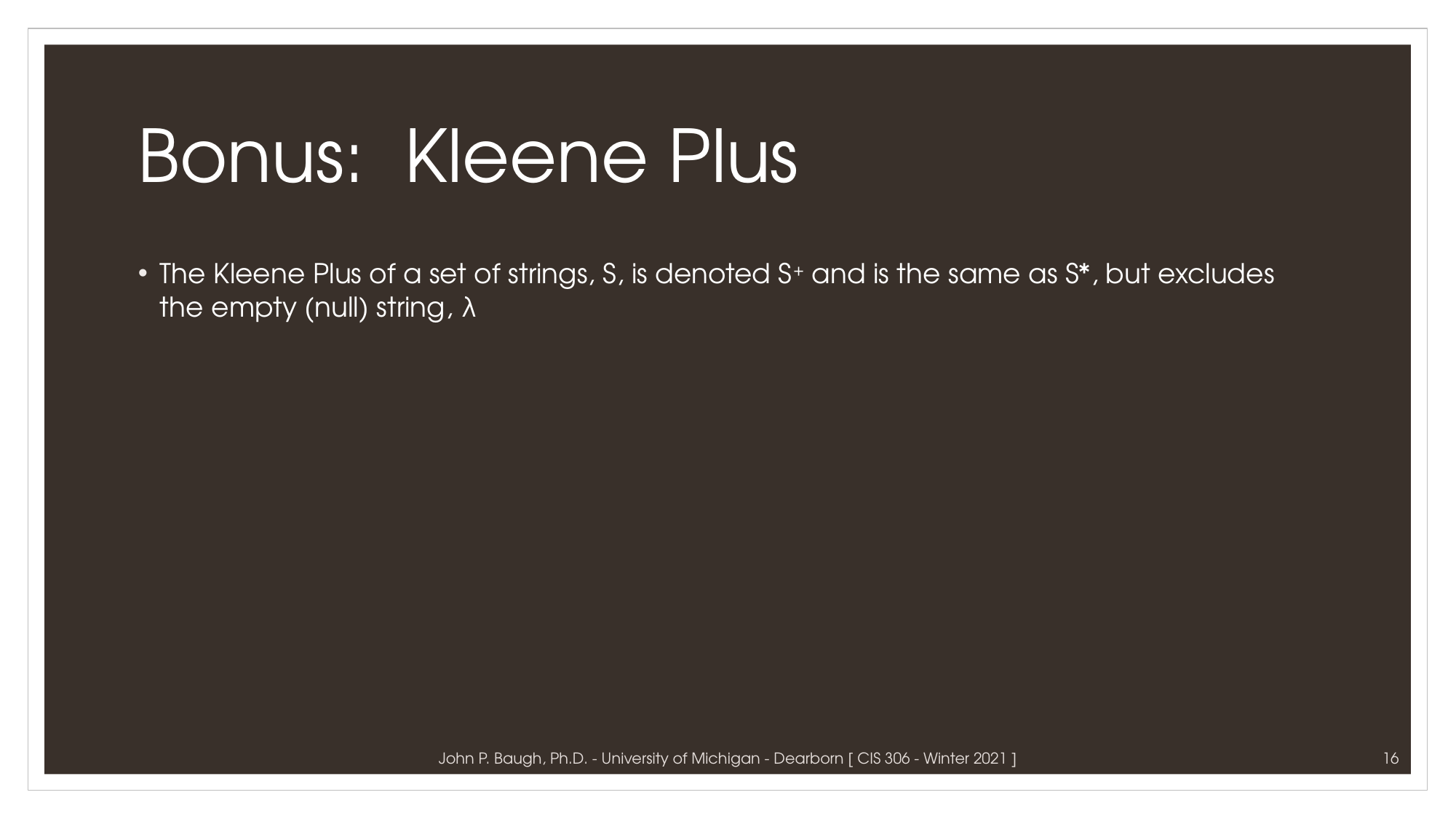

# Bonus:  Kleene Plus
The Kleene Plus of a set of strings, S, is denoted S+ and is the same as S*, but excludes the empty (null) string, λ
John P. Baugh, Ph.D. - University of Michigan - Dearborn [ CIS 306 - Winter 2021 ]
16